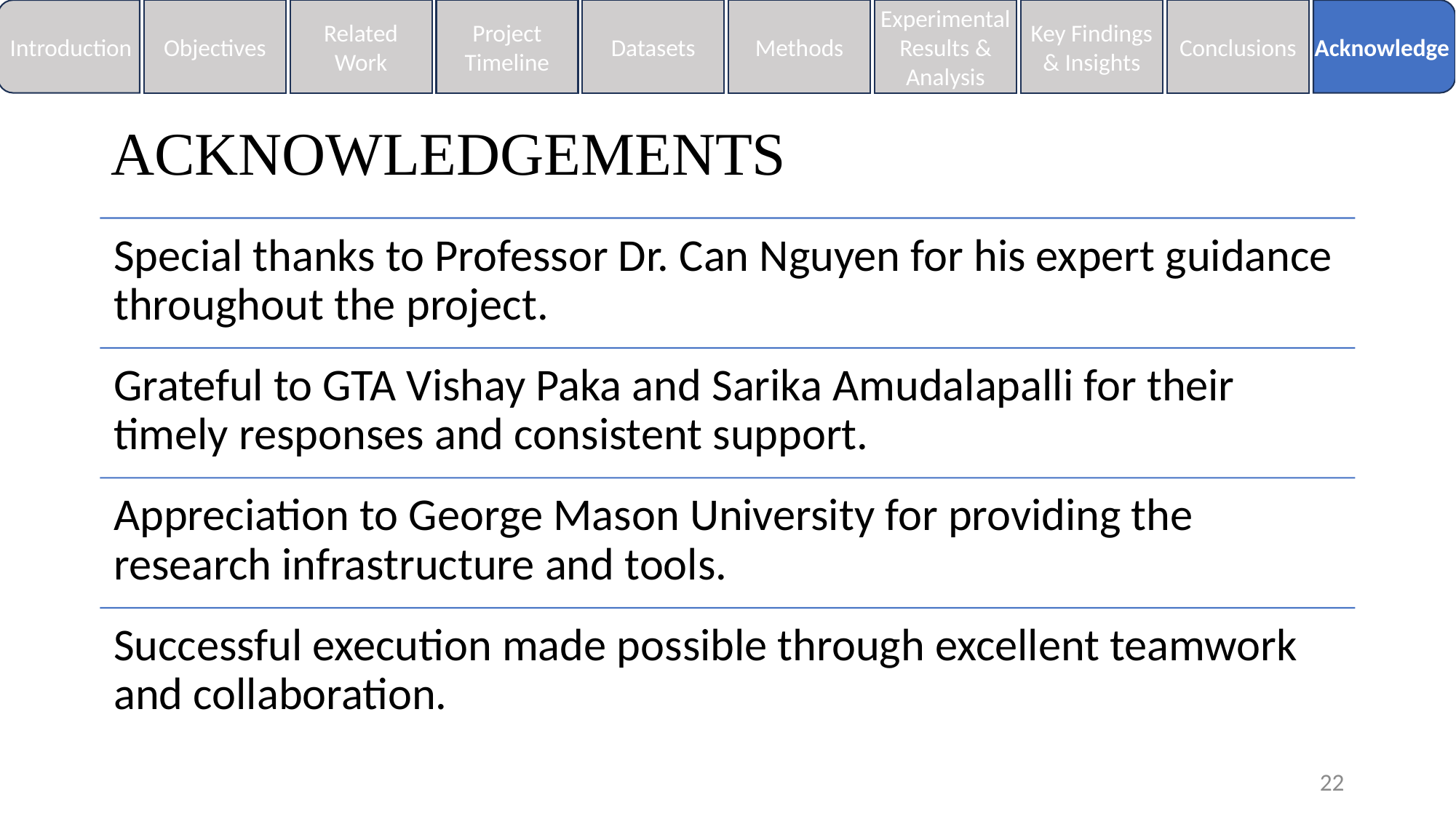

Project Timeline
Datasets
Methods
Experimental Results & Analysis
Key Findings & Insights
Conclusions
Acknowledge
Introduction
Objectives
Related Work
# ACKNOWLEDGEMENTS
Special thanks to Professor Dr. Can Nguyen for his expert guidance throughout the project.
Grateful to GTA Vishay Paka and Sarika Amudalapalli for their timely responses and consistent support.
Appreciation to George Mason University for providing the research infrastructure and tools.
Successful execution made possible through excellent teamwork and collaboration.
22